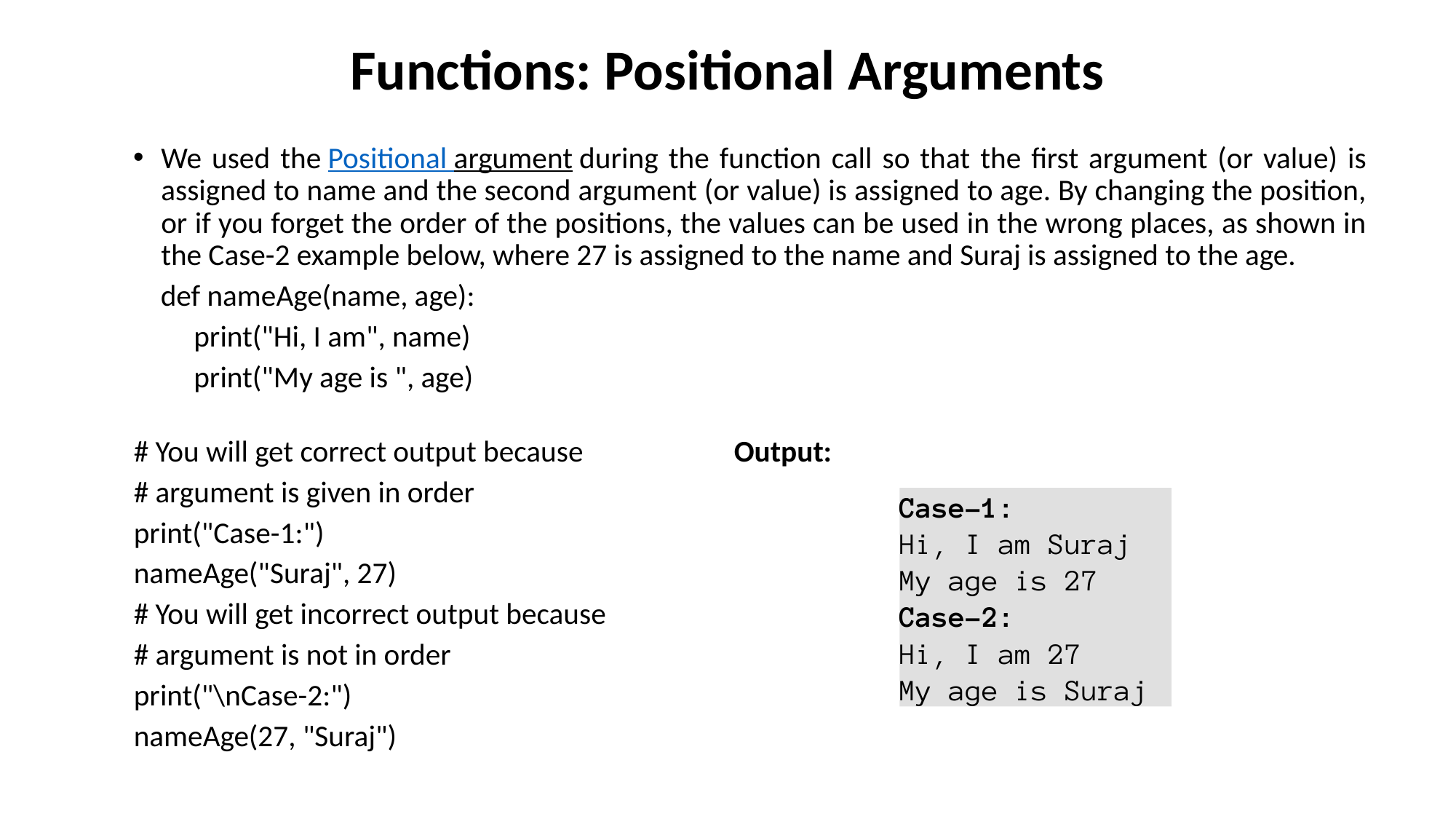

# Functions: Positional Arguments
We used the Positional argument during the function call so that the first argument (or value) is assigned to name and the second argument (or value) is assigned to age. By changing the position, or if you forget the order of the positions, the values can be used in the wrong places, as shown in the Case-2 example below, where 27 is assigned to the name and Suraj is assigned to the age.
    def nameAge(name, age):
	print("Hi, I am", name)
	print("My age is ", age)

# You will get correct output because 			Output:
# argument is given in order
print("Case-1:")
nameAge("Suraj", 27)
# You will get incorrect output because
# argument is not in order
print("\nCase-2:")
nameAge(27, "Suraj")

Case-1:
Hi, I am Suraj
My age is 27
Case-2:
Hi, I am 27
My age is Suraj